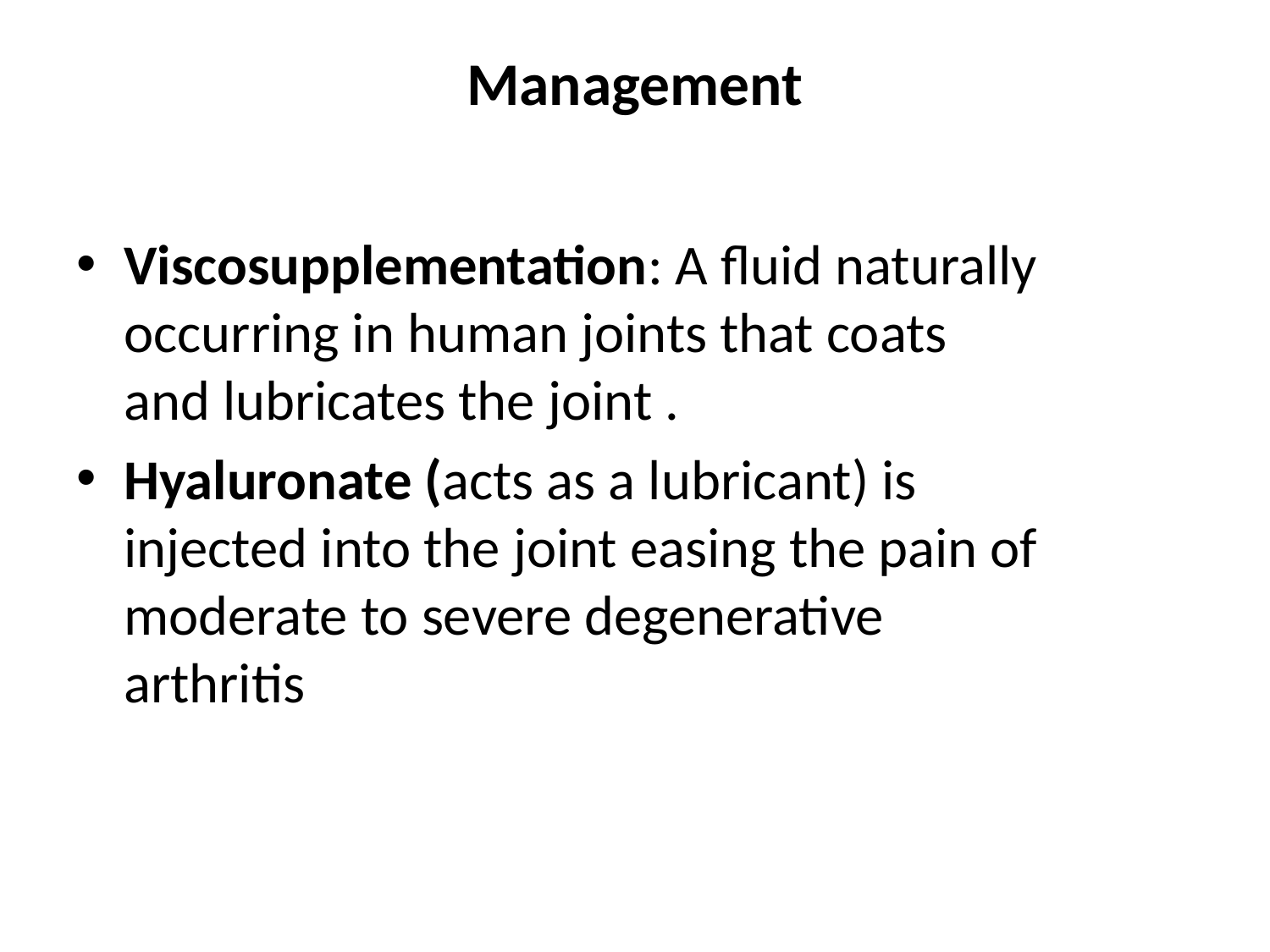

# Management
Viscosupplementation: A fluid naturally occurring in human joints that coats and lubricates the joint .
Hyaluronate (acts as a lubricant) is injected into the joint easing the pain of moderate to severe degenerative arthritis